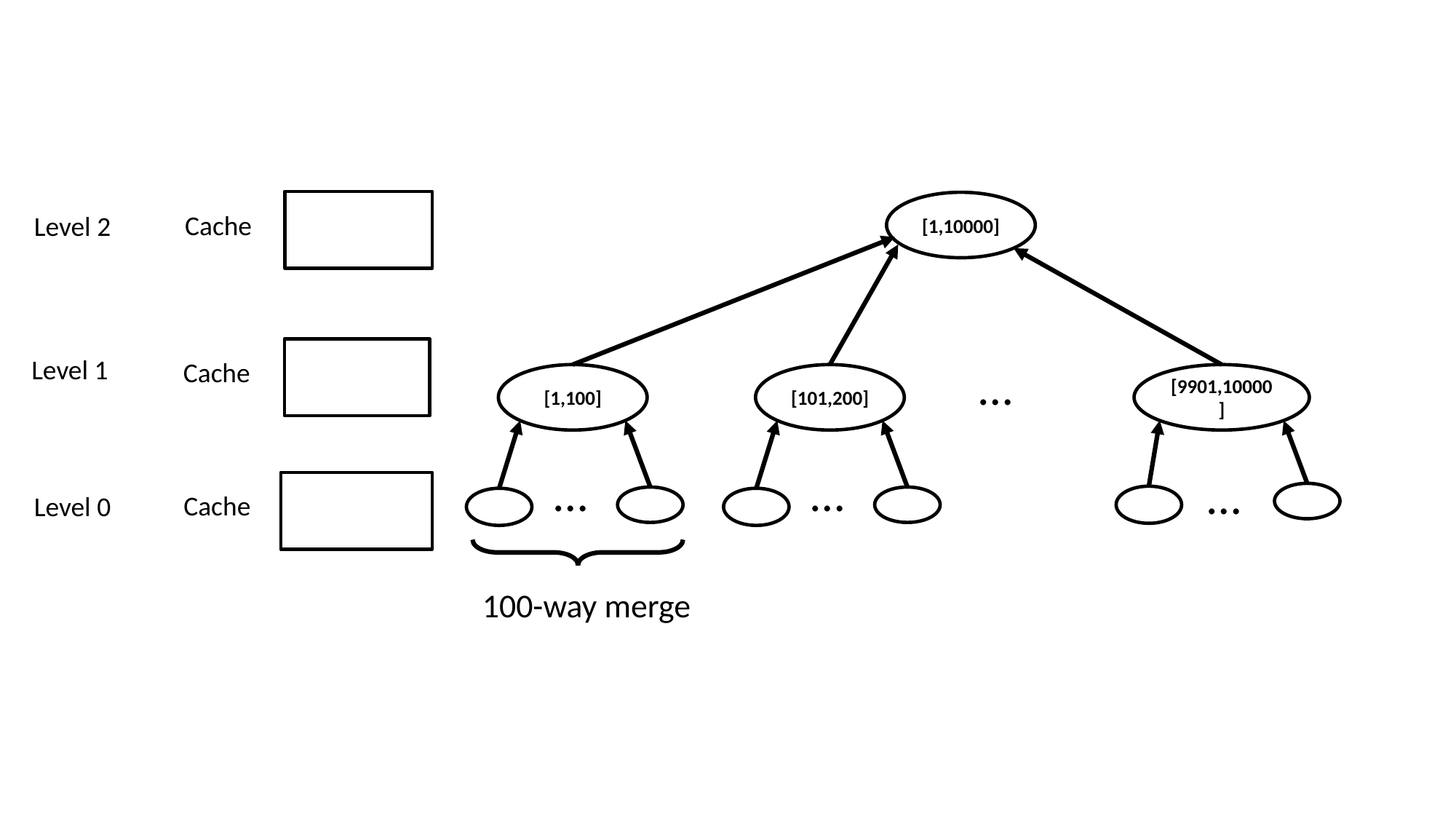

[1,10000]
Cache
Level 2

Level 1
Cache
…
[1,100]
[101,200]
[9901,10000]

…
…
…

Cache

Level 0

100-way merge